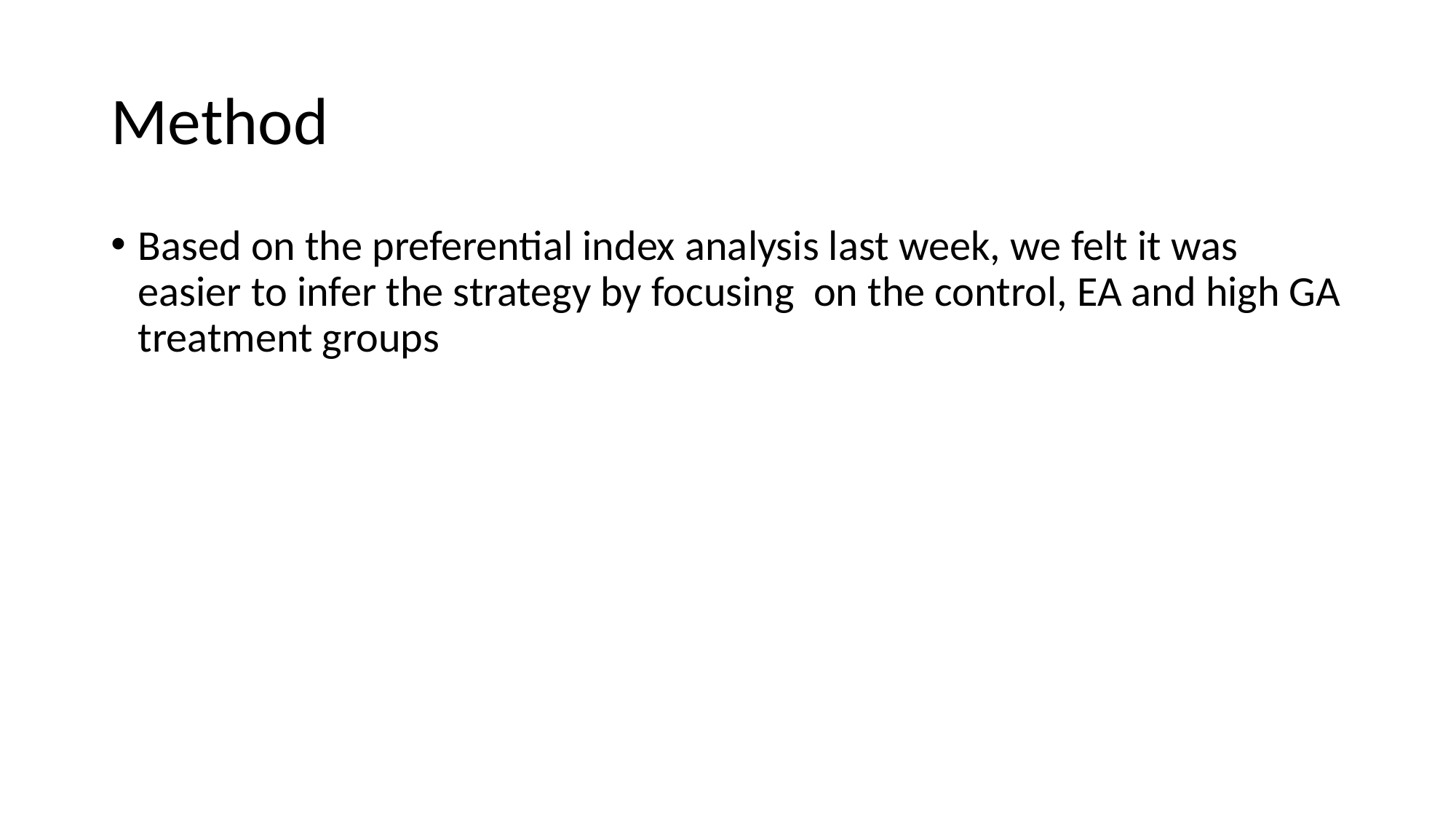

# Method
Based on the preferential index analysis last week, we felt it was easier to infer the strategy by focusing  on the control, EA and high GA treatment groups